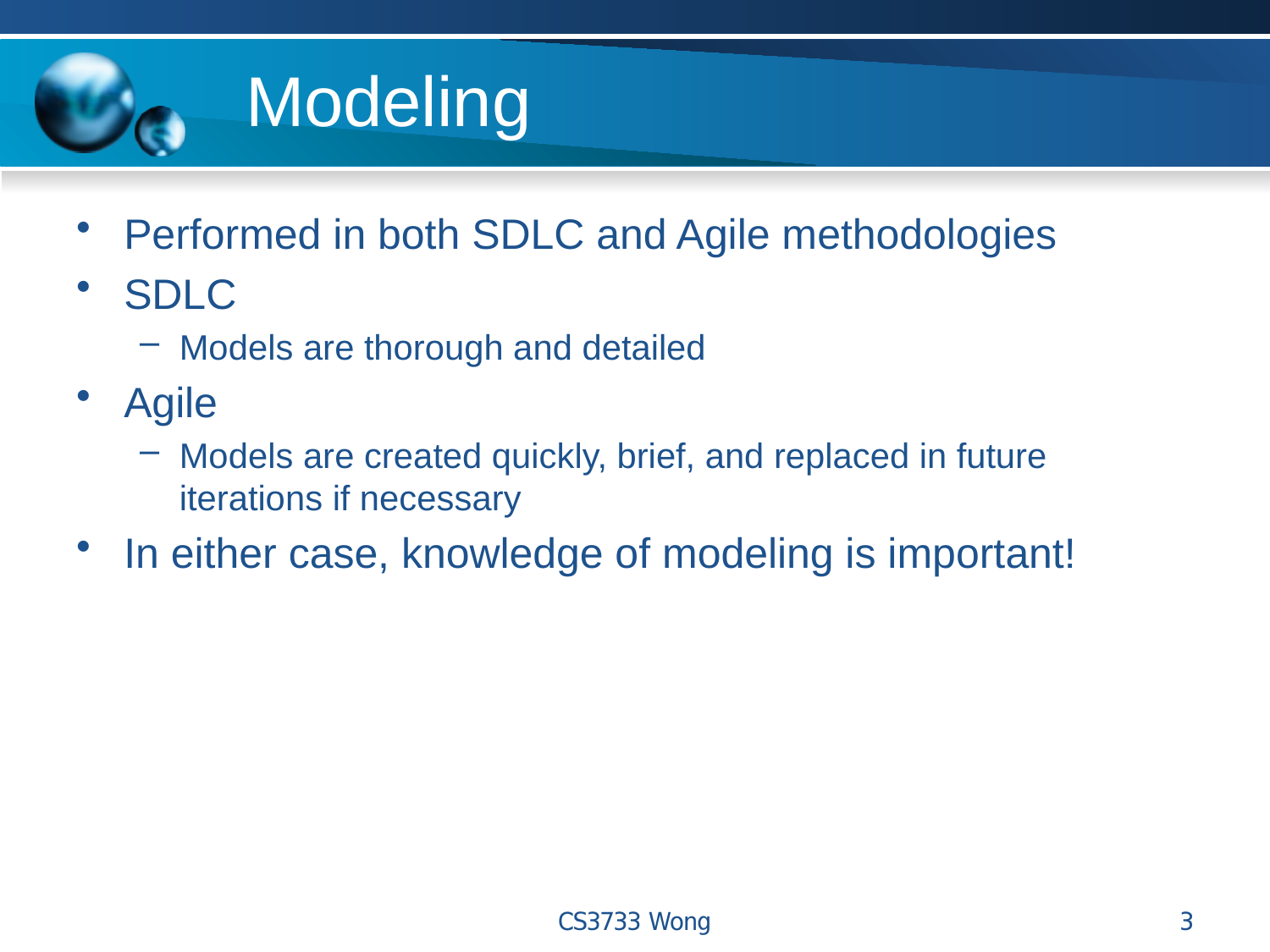

# Modeling
Performed in both SDLC and Agile methodologies
SDLC
Models are thorough and detailed
Agile
Models are created quickly, brief, and replaced in future iterations if necessary
In either case, knowledge of modeling is important!
CS3733 Wong
3